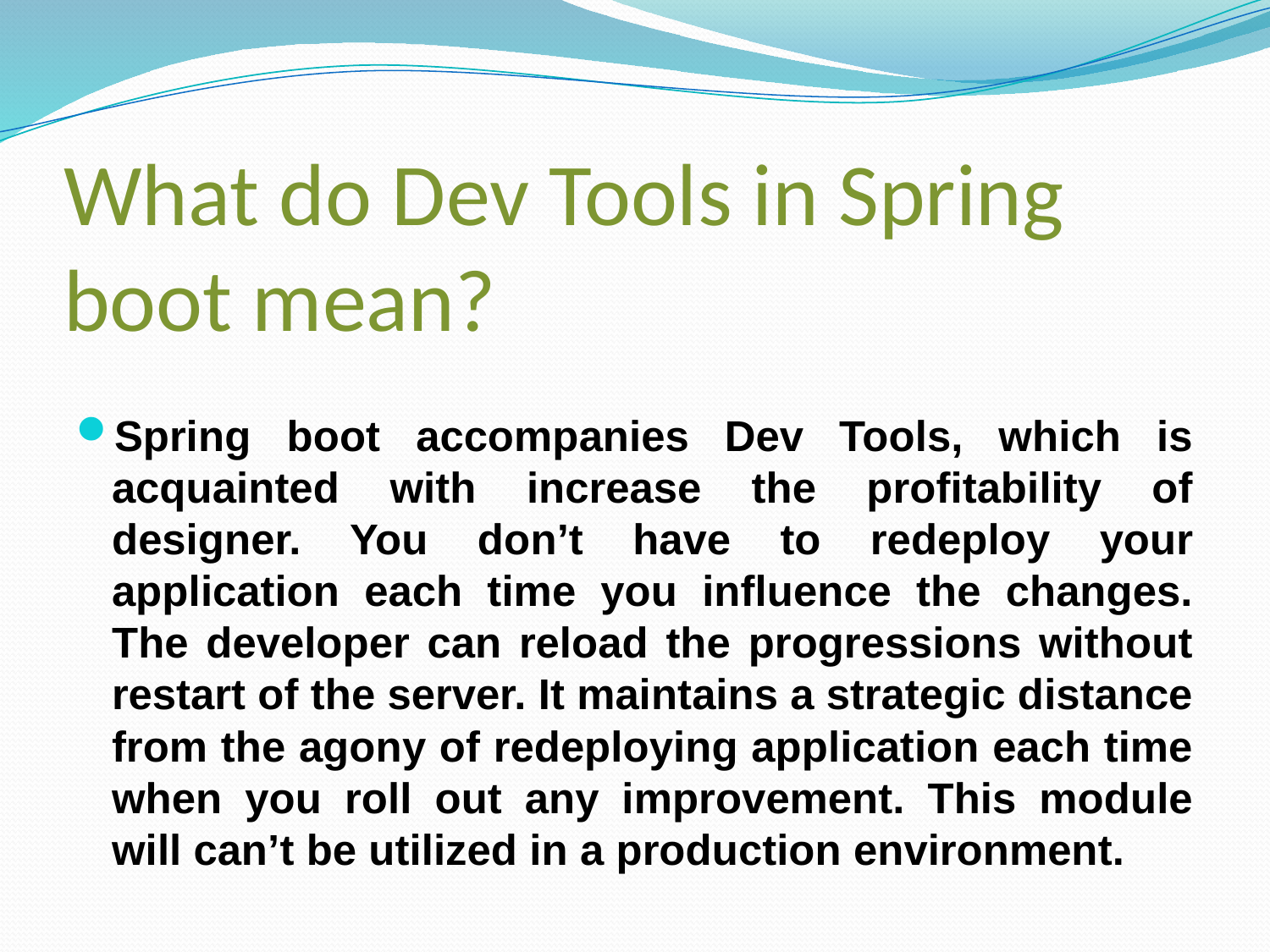

# What do Dev Tools in Spring boot mean?
Spring boot accompanies Dev Tools, which is acquainted with increase the profitability of designer. You don’t have to redeploy your application each time you influence the changes. The developer can reload the progressions without restart of the server. It maintains a strategic distance from the agony of redeploying application each time when you roll out any improvement. This module will can’t be utilized in a production environment.